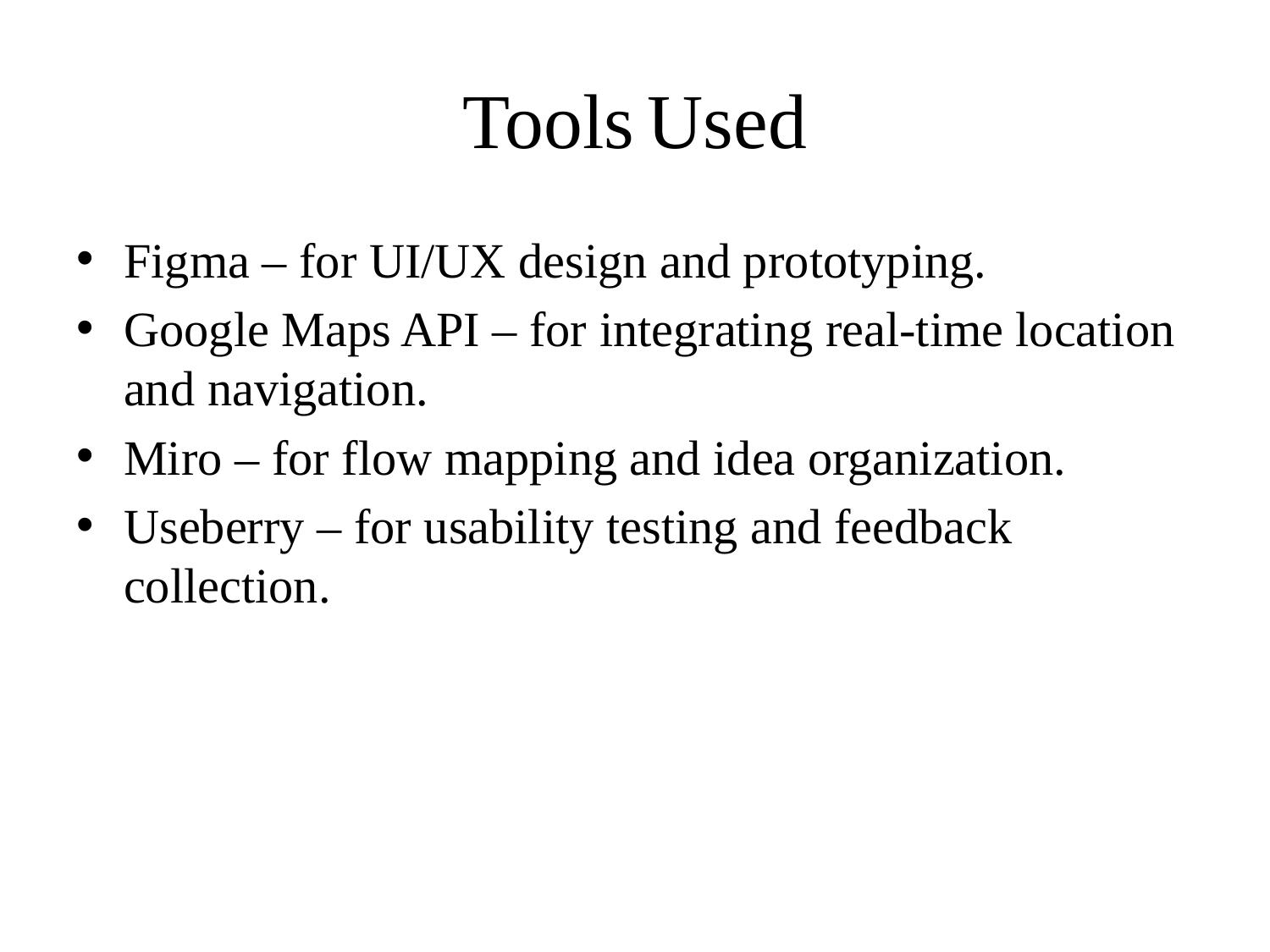

# Tools Used
Figma – for UI/UX design and prototyping.
Google Maps API – for integrating real-time location and navigation.
Miro – for flow mapping and idea organization.
Useberry – for usability testing and feedback collection.